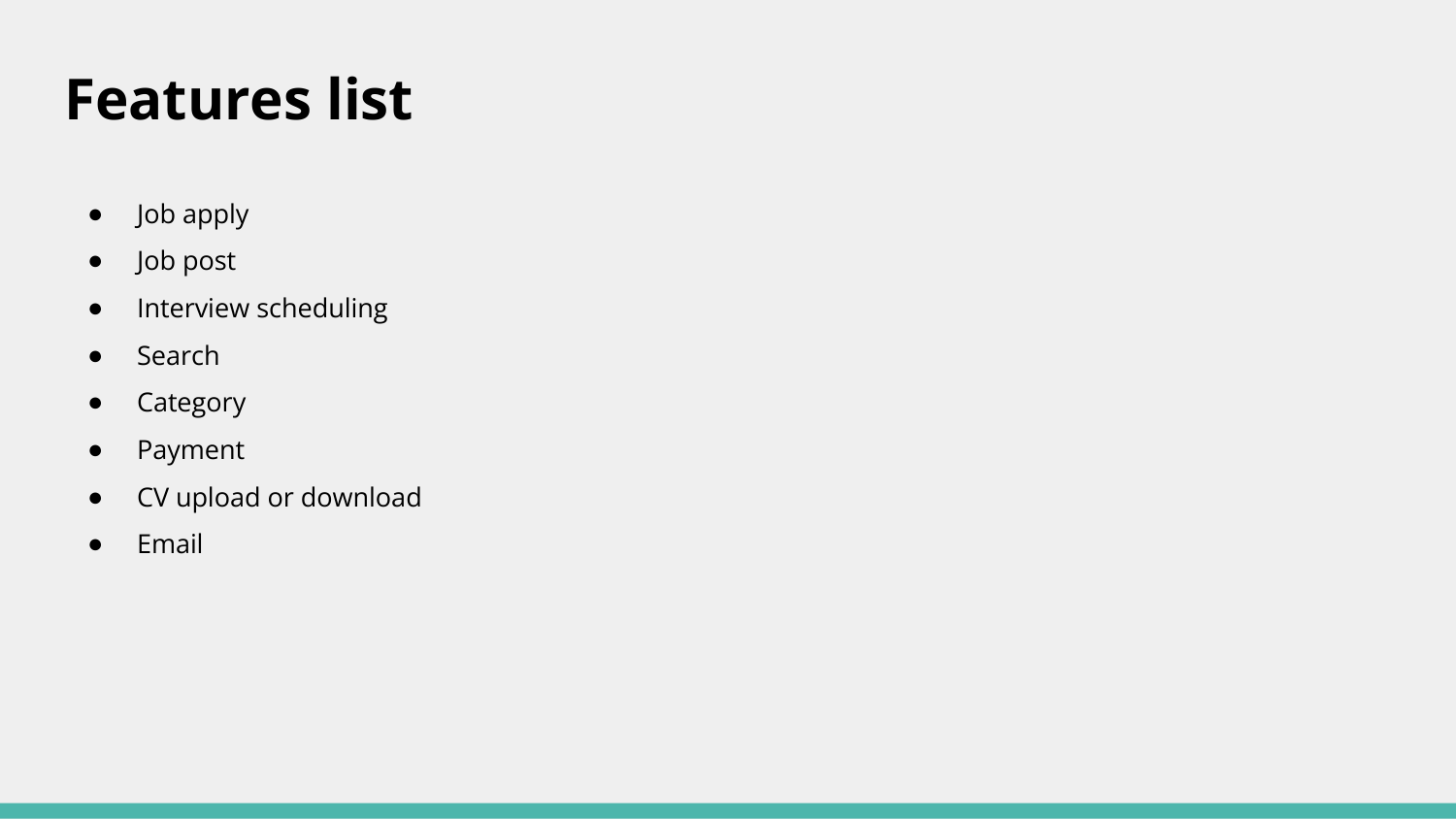

Features list

Job apply

Job post

Interview scheduling

Search

Category

Payment

CV upload or download

Email